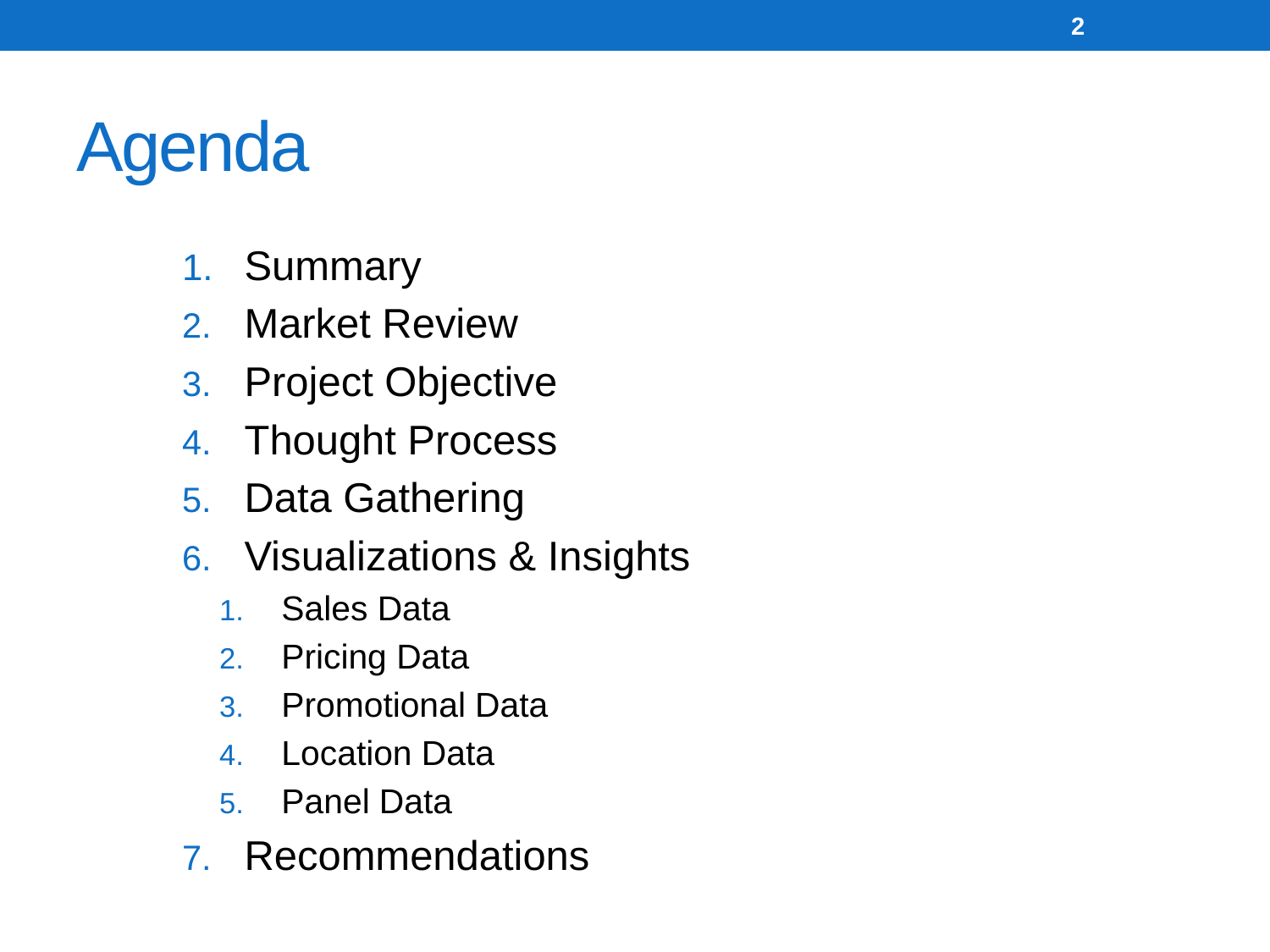

2
# Agenda
Summary
Market Review
Project Objective
Thought Process
Data Gathering
Visualizations & Insights
Sales Data
Pricing Data
Promotional Data
Location Data
Panel Data
Recommendations